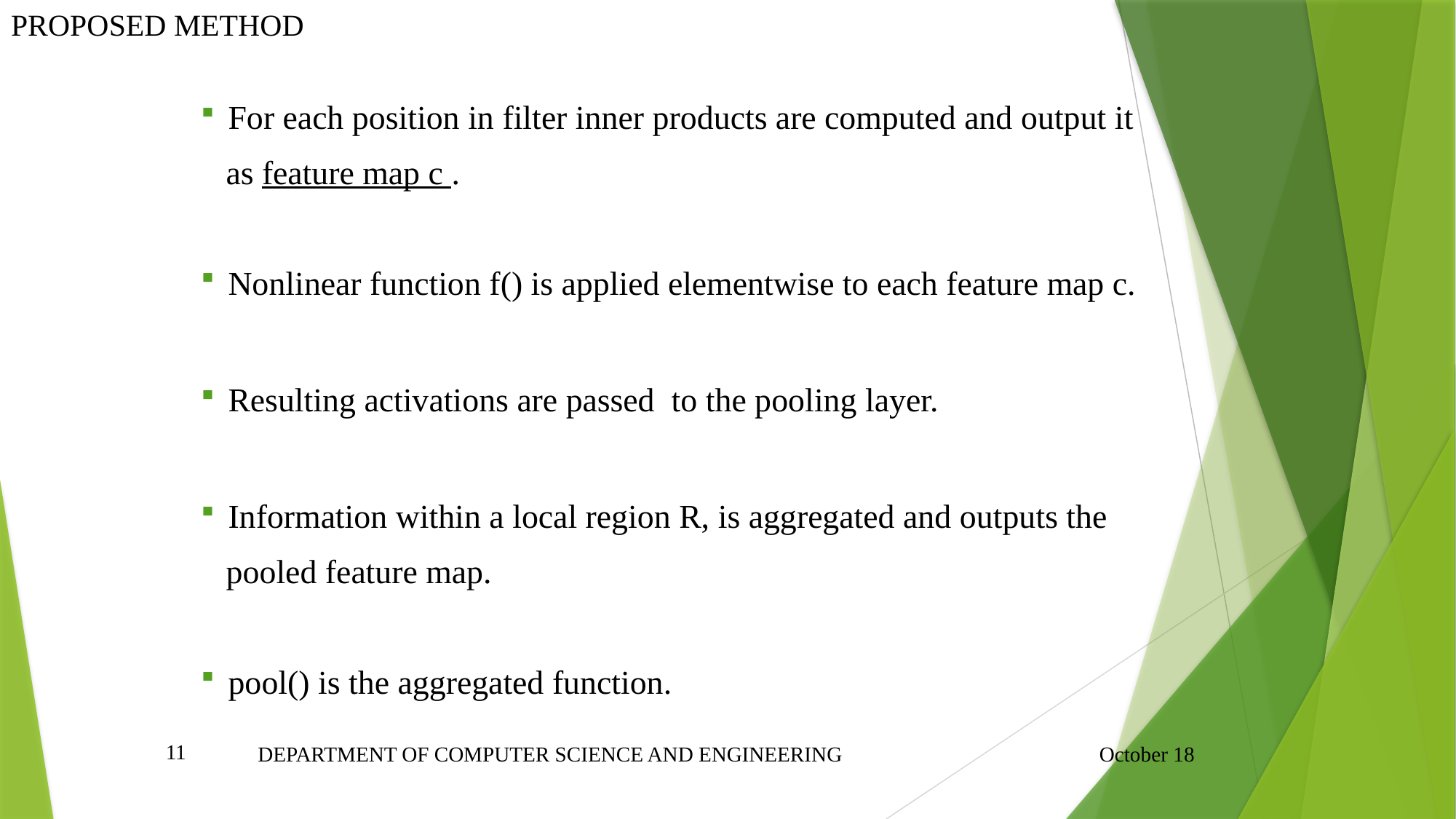

# PROPOSED METHOD
For each position in filter inner products are computed and output it
   as feature map c .

Nonlinear function f() is applied elementwise to each feature map c.

Resulting activations are passed  to the pooling layer.

Information within a local region R, is aggregated and outputs the
   pooled feature map.

pool() is the aggregated function.

11
DEPARTMENT OF COMPUTER SCIENCE AND ENGINEERING
October 18